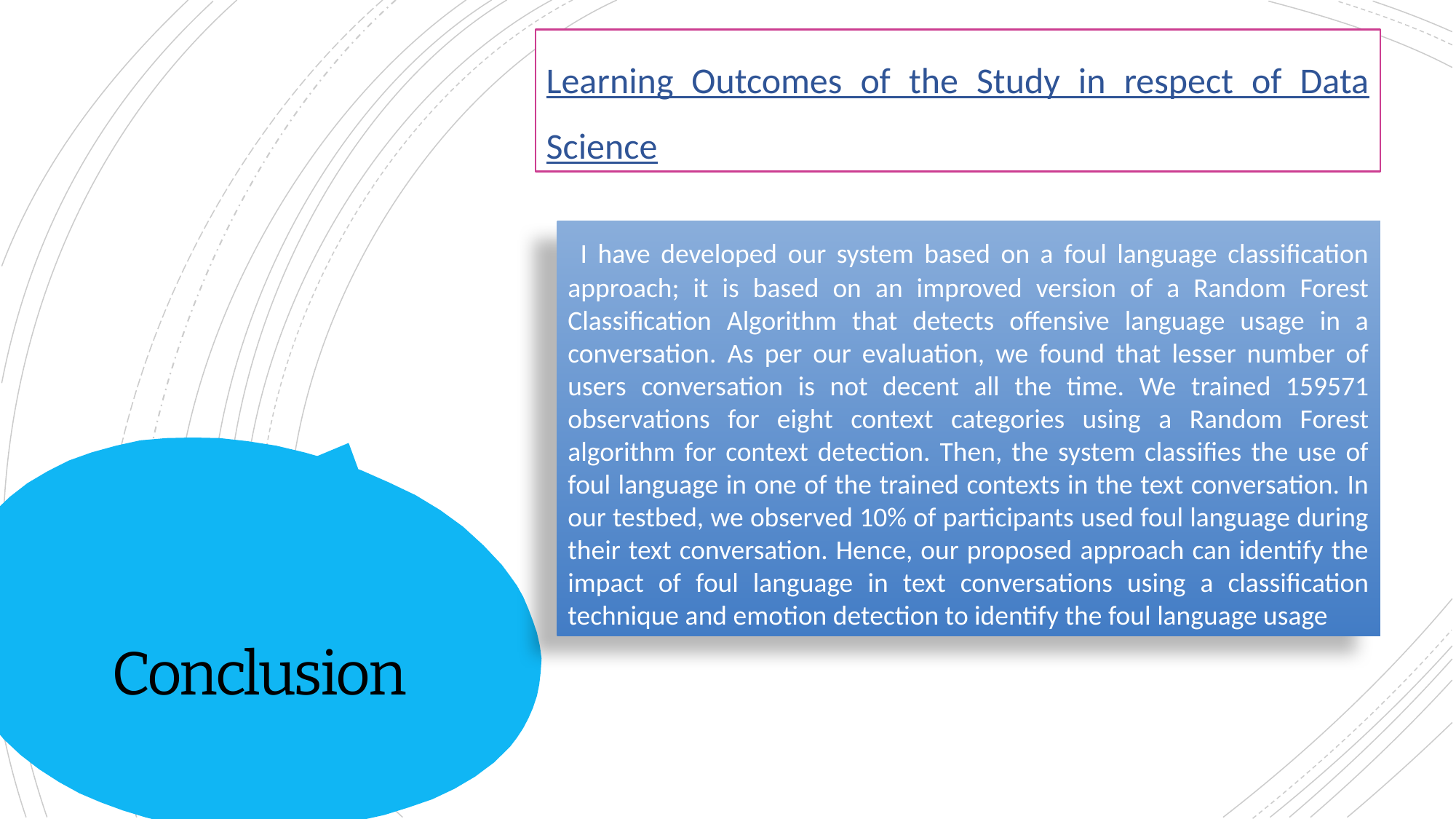

Learning Outcomes of the Study in respect of Data Science
 I have developed our system based on a foul language classification approach; it is based on an improved version of a Random Forest Classification Algorithm that detects offensive language usage in a conversation. As per our evaluation, we found that lesser number of users conversation is not decent all the time. We trained 159571 observations for eight context categories using a Random Forest algorithm for context detection. Then, the system classifies the use of foul language in one of the trained contexts in the text conversation. In our testbed, we observed 10% of participants used foul language during their text conversation. Hence, our proposed approach can identify the impact of foul language in text conversations using a classification technique and emotion detection to identify the foul language usage
# Conclusion